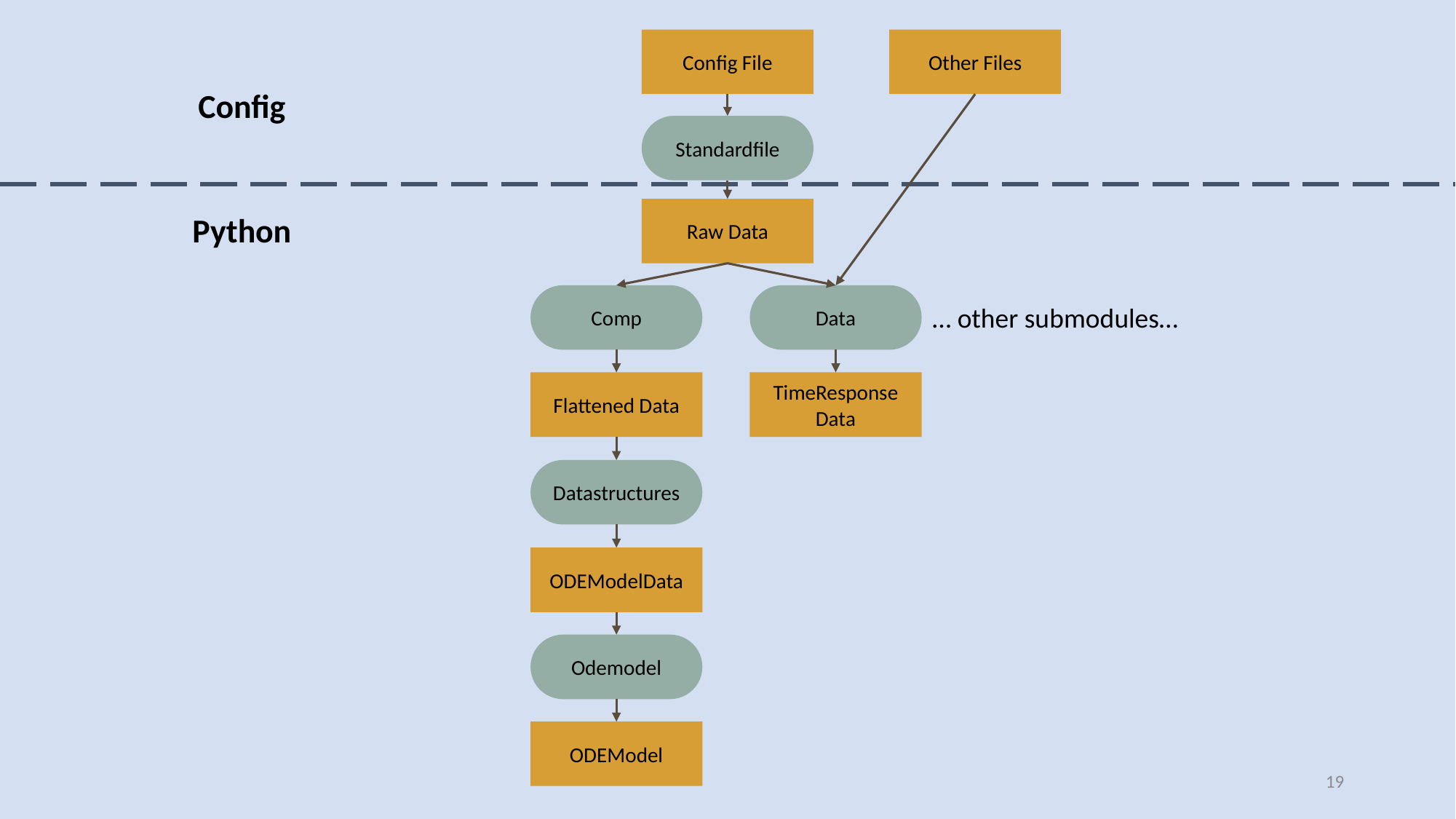

Config File
Other Files
Config
Standardfile
Raw Data
Python
Comp
Data
… other submodules…
Flattened Data
TimeResponse
Data
Datastructures
ODEModelData
Odemodel
ODEModel
19